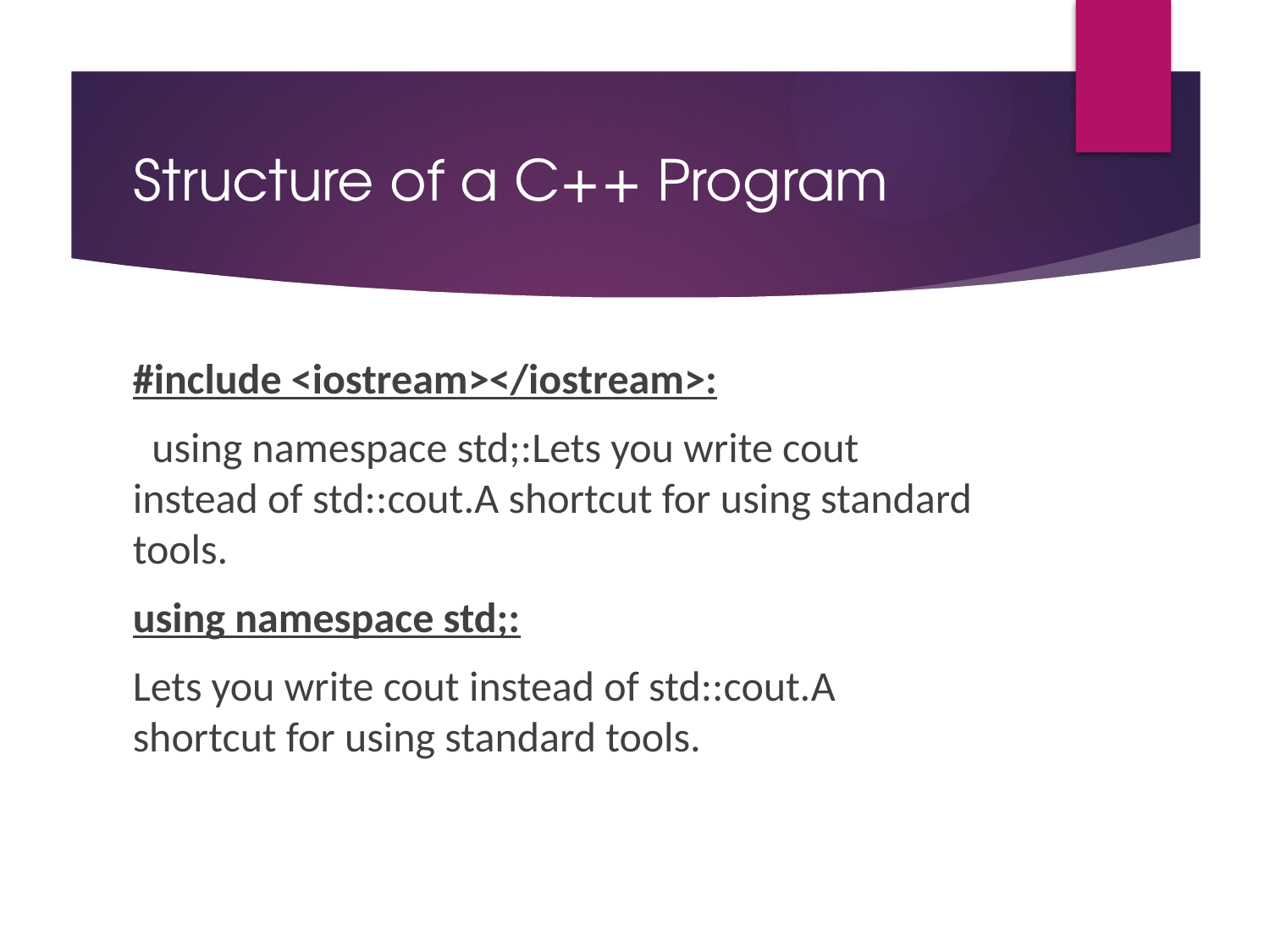

# Structure of a C++ Program
#include <iostream></iostream>:
  using namespace std;:Lets you write cout instead of std::cout.A shortcut for using standard tools.
using namespace std;:
Lets you write cout instead of std::cout.A shortcut for using standard tools.